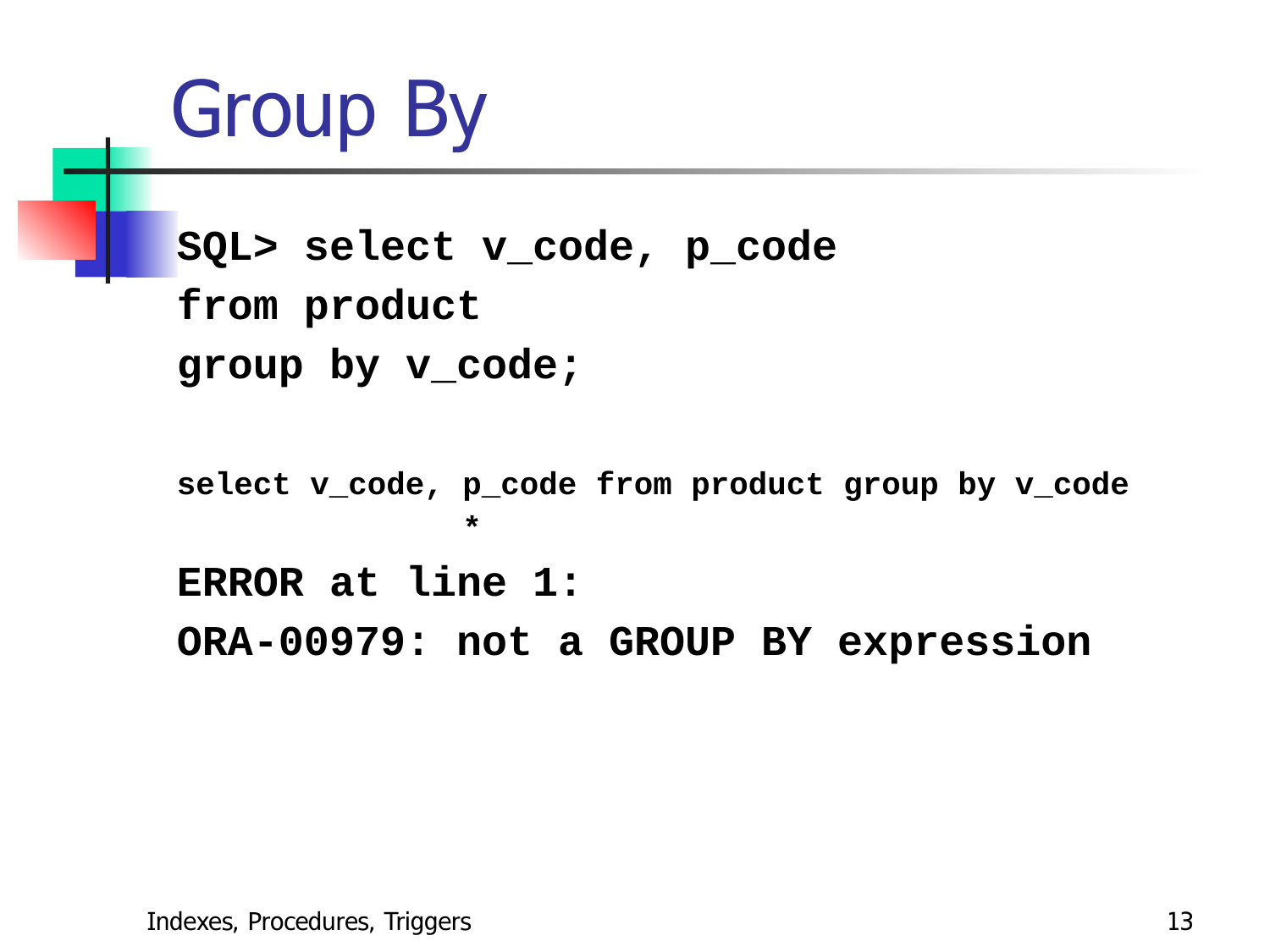

# Group By
SQL> select v_code, p_code
from product
group by v_code;

select v_code, p_code from product group by v_code
               *
ERROR at line 1:
ORA-00979: not a GROUP BY expression
Indexes, Procedures, Triggers
13